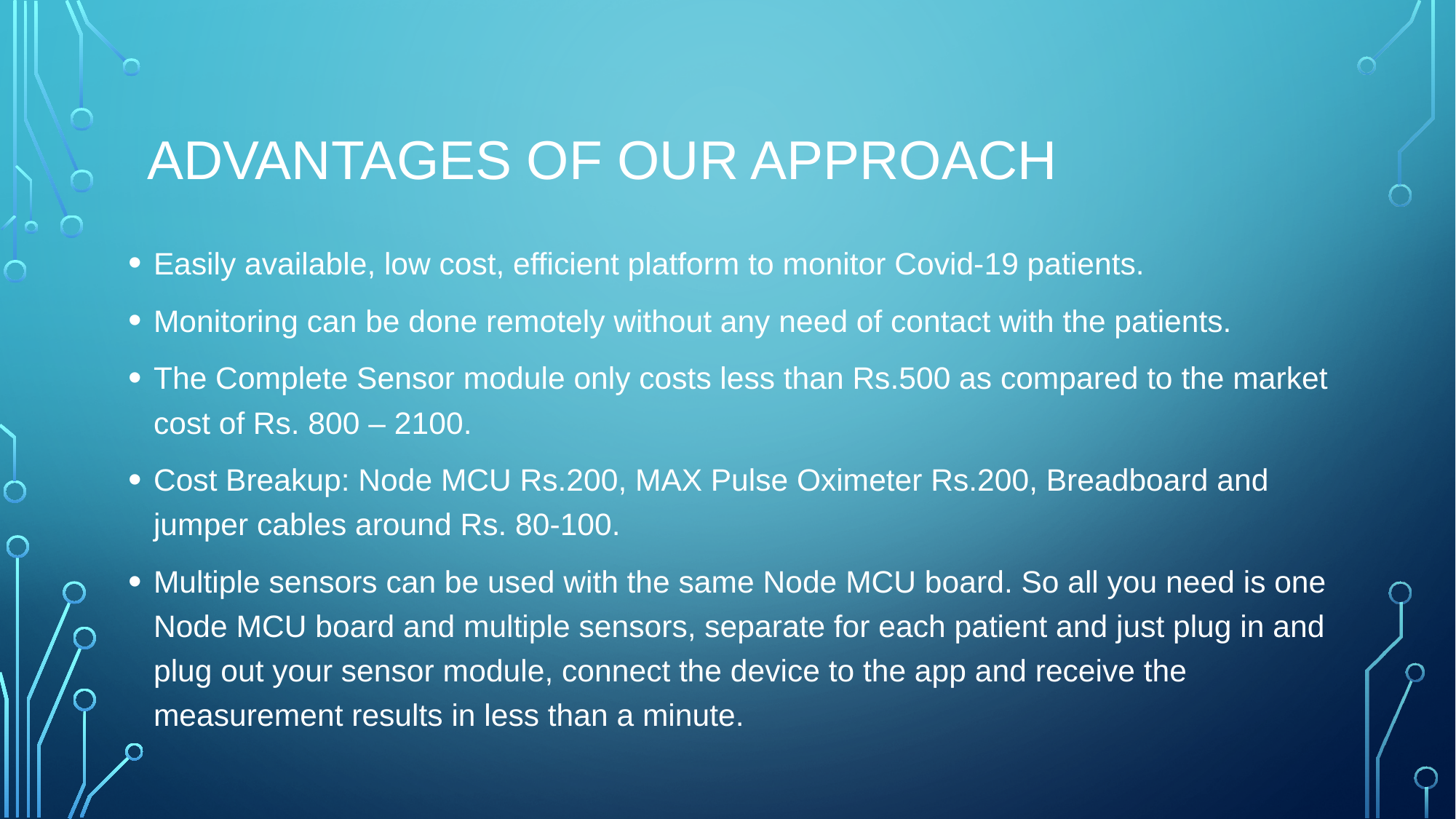

# Advantages of our approach
Easily available, low cost, efficient platform to monitor Covid-19 patients.
Monitoring can be done remotely without any need of contact with the patients.
The Complete Sensor module only costs less than Rs.500 as compared to the market cost of Rs. 800 – 2100.
Cost Breakup: Node MCU Rs.200, MAX Pulse Oximeter Rs.200, Breadboard and jumper cables around Rs. 80-100.
Multiple sensors can be used with the same Node MCU board. So all you need is one Node MCU board and multiple sensors, separate for each patient and just plug in and plug out your sensor module, connect the device to the app and receive the measurement results in less than a minute.